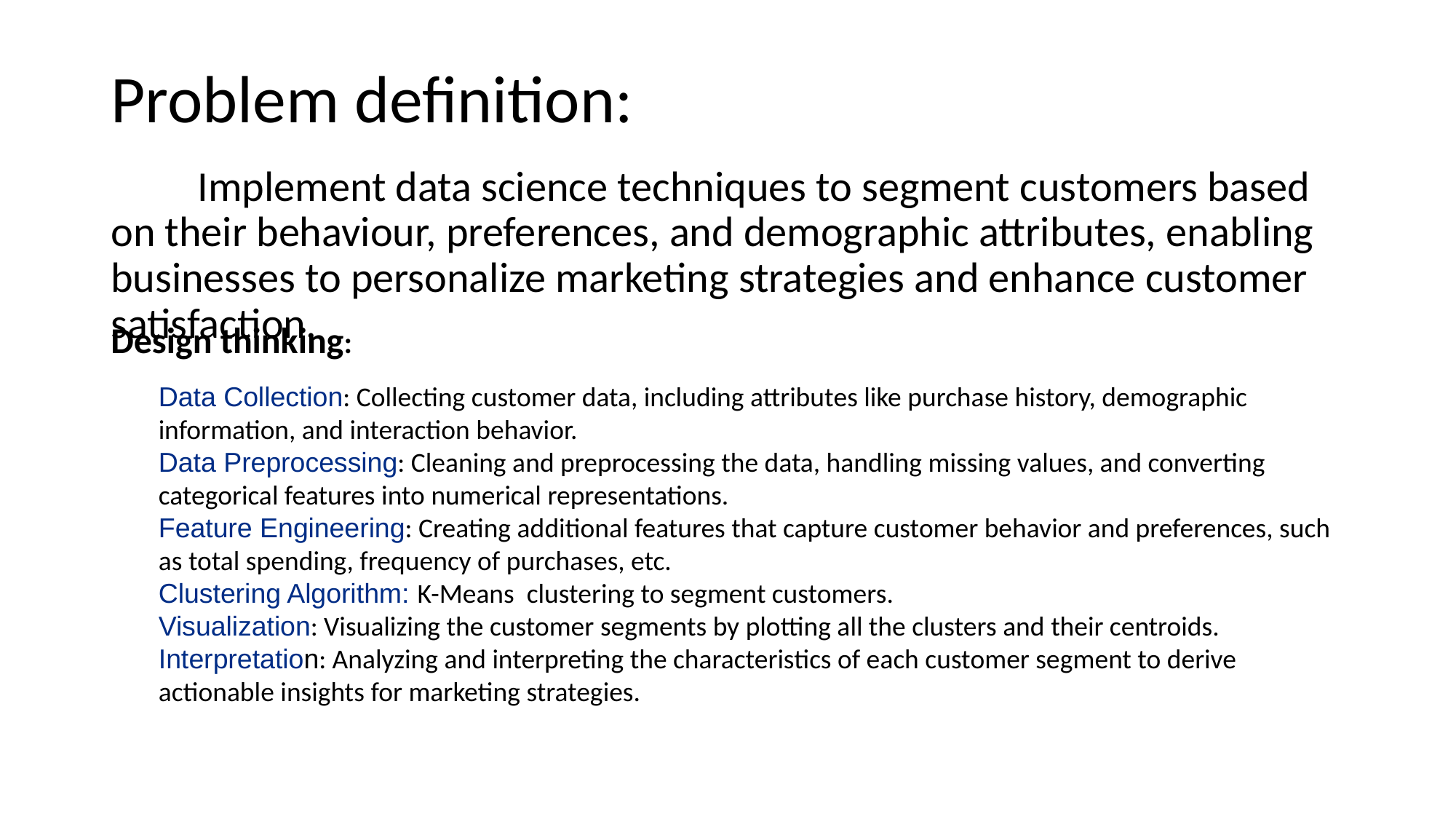

# Problem definition:
         Implement data science techniques to segment customers based on their behaviour, preferences, and demographic attributes, enabling businesses to personalize marketing strategies and enhance customer satisfaction.
Design thinking:

Data Collection: Collecting customer data, including attributes like purchase history, demographic information, and interaction behavior.
Data Preprocessing: Cleaning and preprocessing the data, handling missing values, and converting categorical features into numerical representations.
Feature Engineering: Creating additional features that capture customer behavior and preferences, such as total spending, frequency of purchases, etc.
Clustering Algorithm: K-Means  clustering to segment customers.
Visualization: Visualizing the customer segments by plotting all the clusters and their centroids.
Interpretation: Analyzing and interpreting the characteristics of each customer segment to derive actionable insights for marketing strategies.